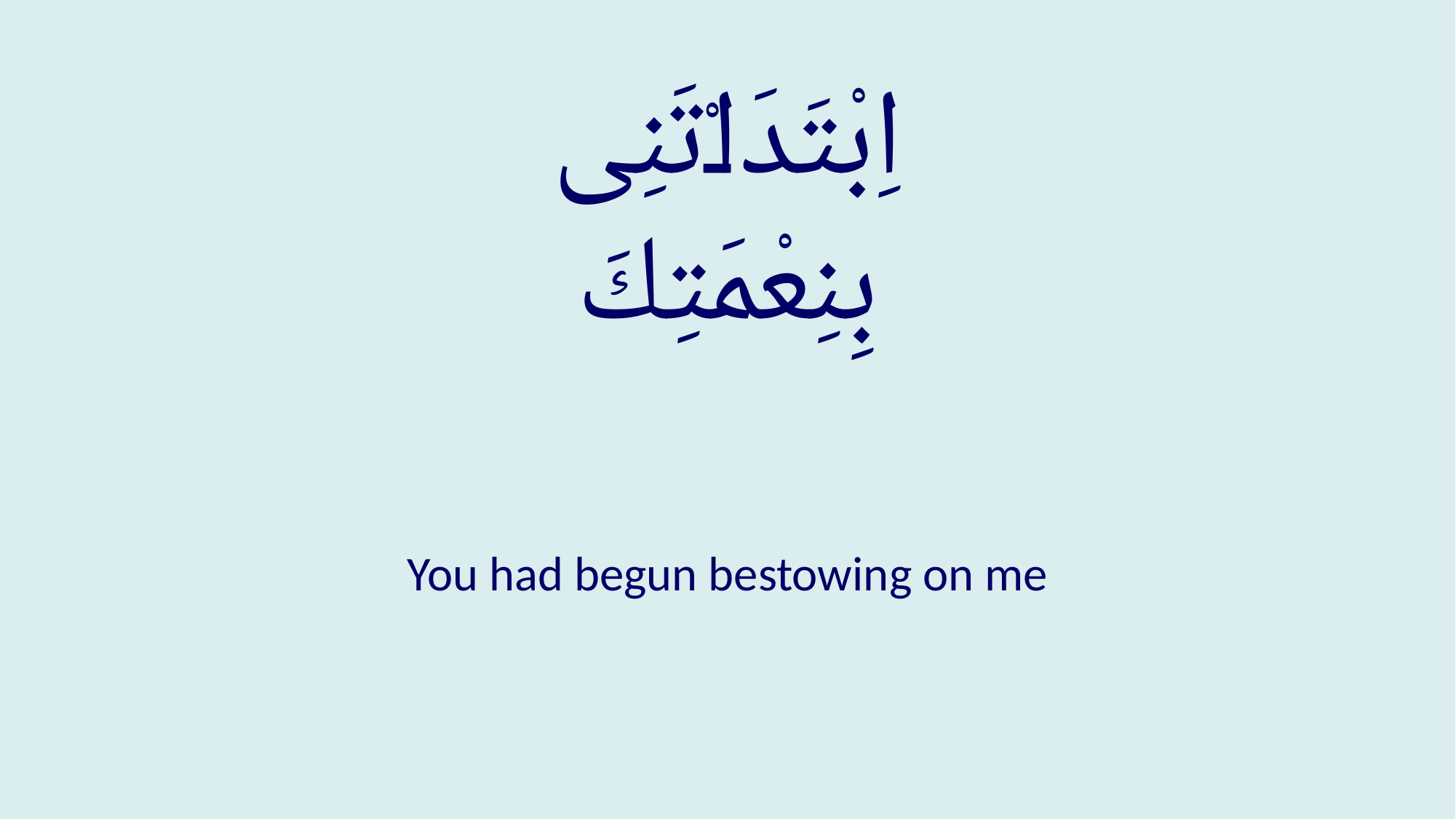

# اِبْتَدَاْتَنِی بِنِعْمَتِكَ
You had begun bestowing on me